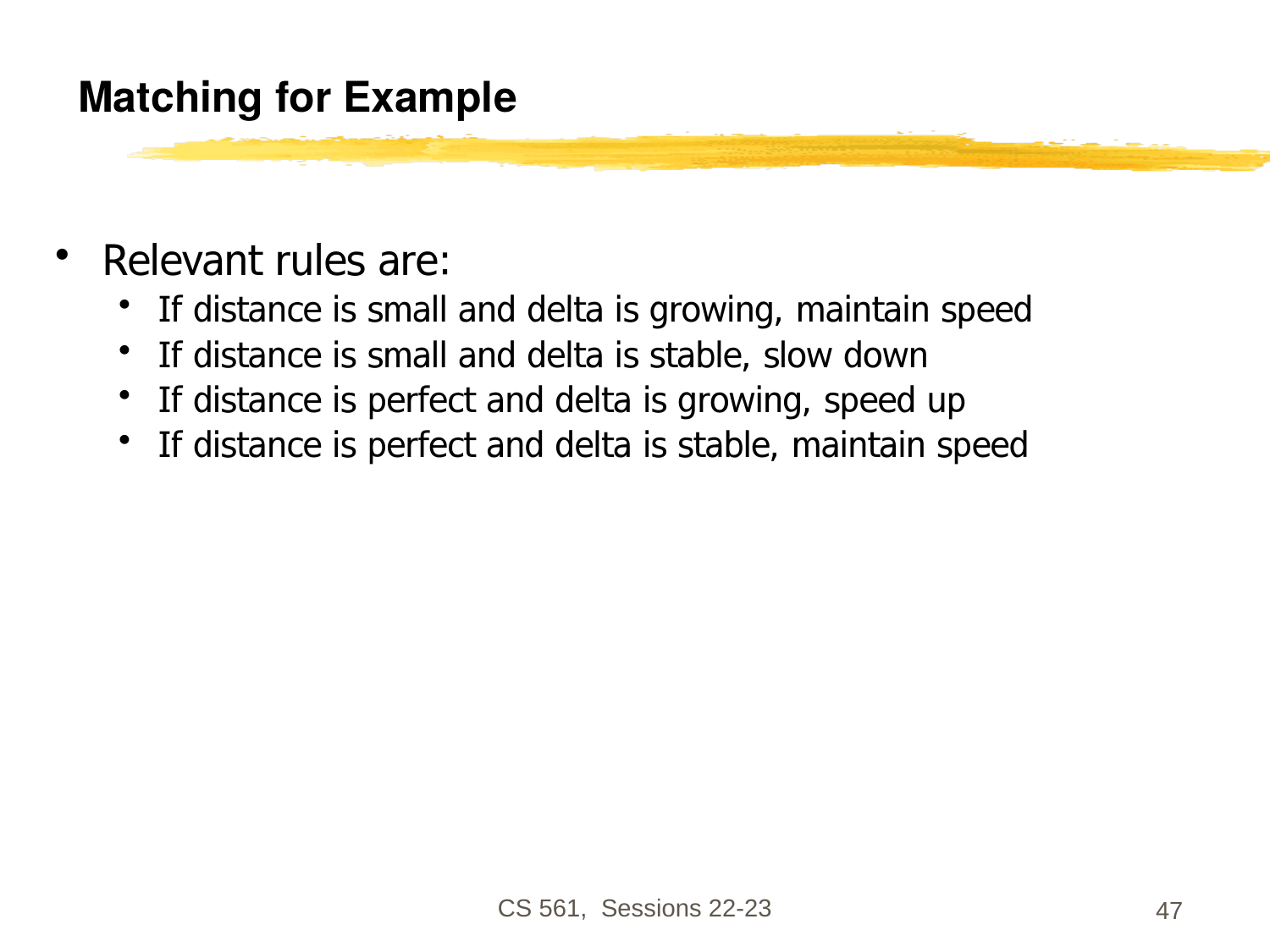

# Matching for Example
Relevant rules are:
If distance is small and delta is growing, maintain speed
If distance is small and delta is stable, slow down
If distance is perfect and delta is growing, speed up
If distance is perfect and delta is stable, maintain speed
CS 561,  Sessions 22-23
47